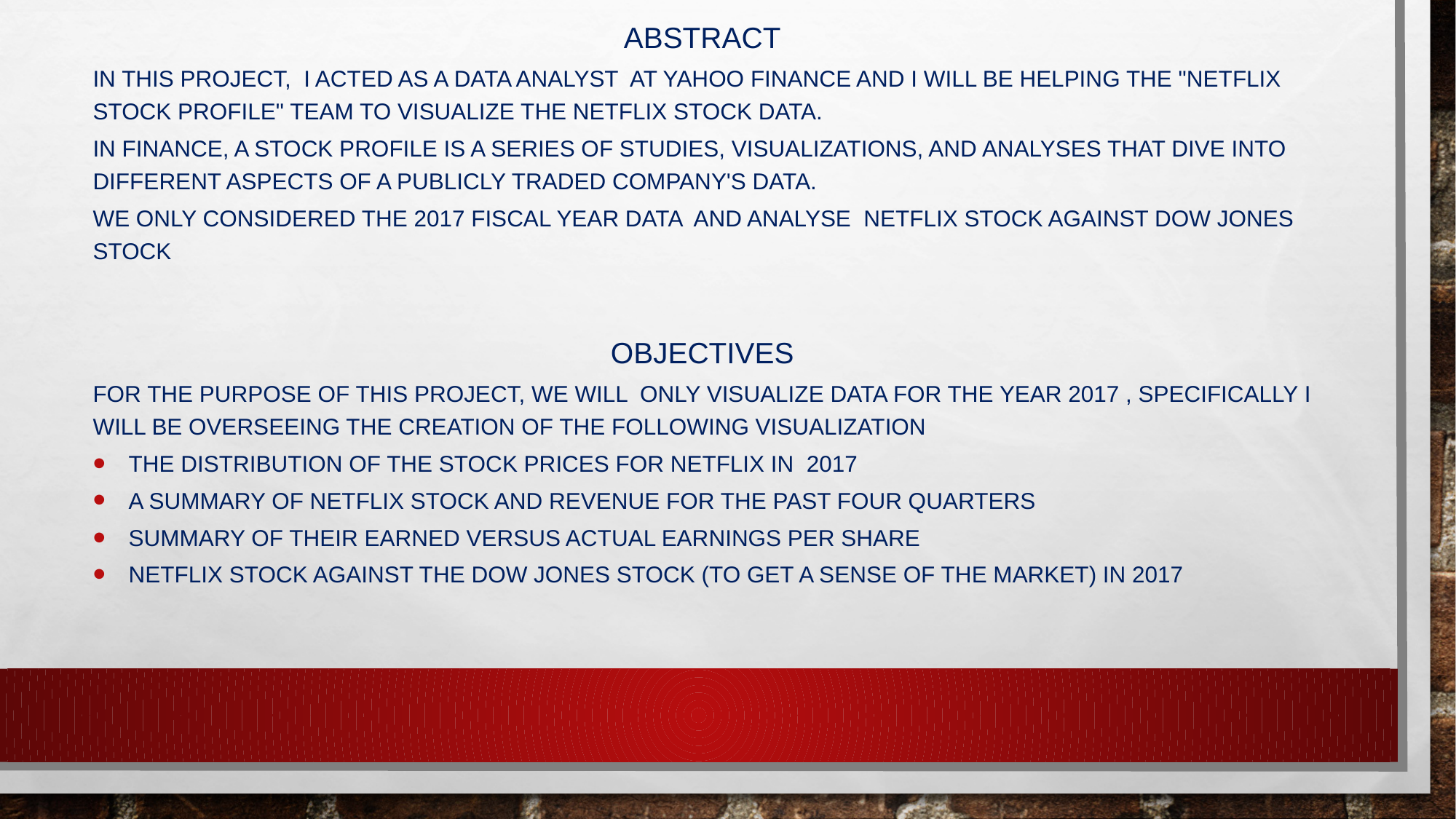

Abstract
In this project,  I acted as a data analyst  at Yahoo Finance and I will be helping the "Netflix Stock Profile" team TO visualize the Netflix stock data.
In finance, a stock profile is a series of studies, visualizations, and analyses that dive into different aspects OF a publicly traded company's data.
We only considered the 2017 fiscal year data  and analyse  Netflix stock against dow jones stock

objectives
For the purpose of this project, we will  only visualize data for the year 2017 , Specifically I WILL BE overseeing the creation Of the following visualization
 the distribution of the stock prices for Netflix in  2017
 a summary of Netflix stock and revenue for the past four quarters
 summary of their earned versus actual earnings per share
 Netflix stock against the Dow Jones stock (to get a sense of the market) in 2017